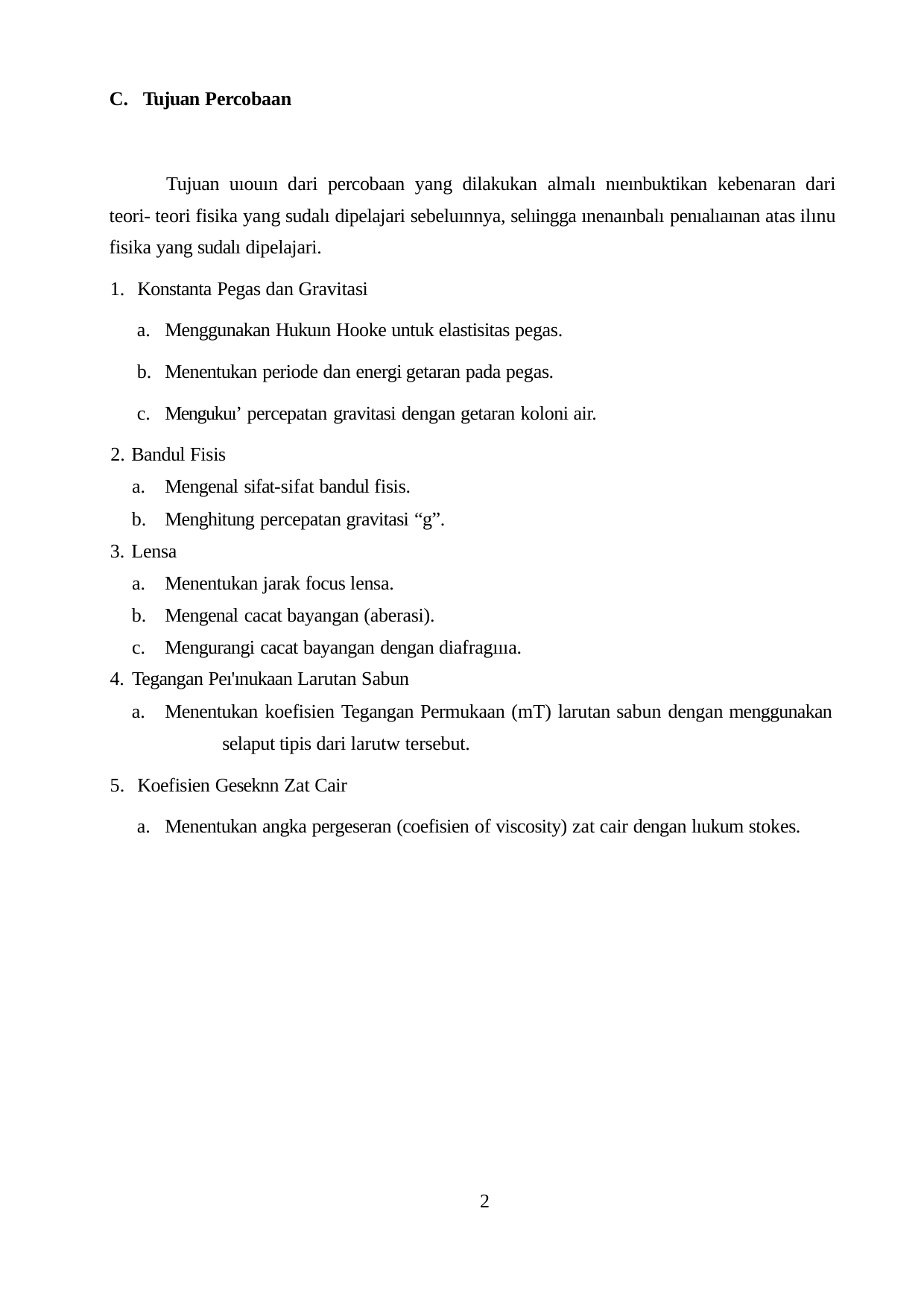

Tujuan Percobaan

Tujuan uıouın dari percobaan yang dilakukan almalı nıeınbuktikan kebenaran dari teori- teori fisika yang sudalı dipelajari sebeluınnya, selıingga ınenaınbalı penıalıaınan atas ilınu fisika yang sudalı dipelajari.
Konstanta Pegas dan Gravitasi
Menggunakan Hukuın Hooke untuk elastisitas pegas.
Menentukan periode dan energi getaran pada pegas.
Mengukuı’ percepatan gravitasi dengan getaran koloni air.
Bandul Fisis
Mengenal sifat-sifat bandul fisis.
Menghitung percepatan gravitasi “g”.
Lensa
Menentukan jarak focus lensa.
Mengenal cacat bayangan (aberasi).
Mengurangi cacat bayangan dengan diafragıııa.
Tegangan Peı'ınukaan Larutan Sabun
Menentukan koefisien Tegangan Permukaan (mT) larutan sabun dengan menggunakan 	selaput tipis dari larutw tersebut.
Koefisien Geseknn Zat Cair
Menentukan angka pergeseran (coefisien of viscosity) zat cair dengan lıukum stokes.
2